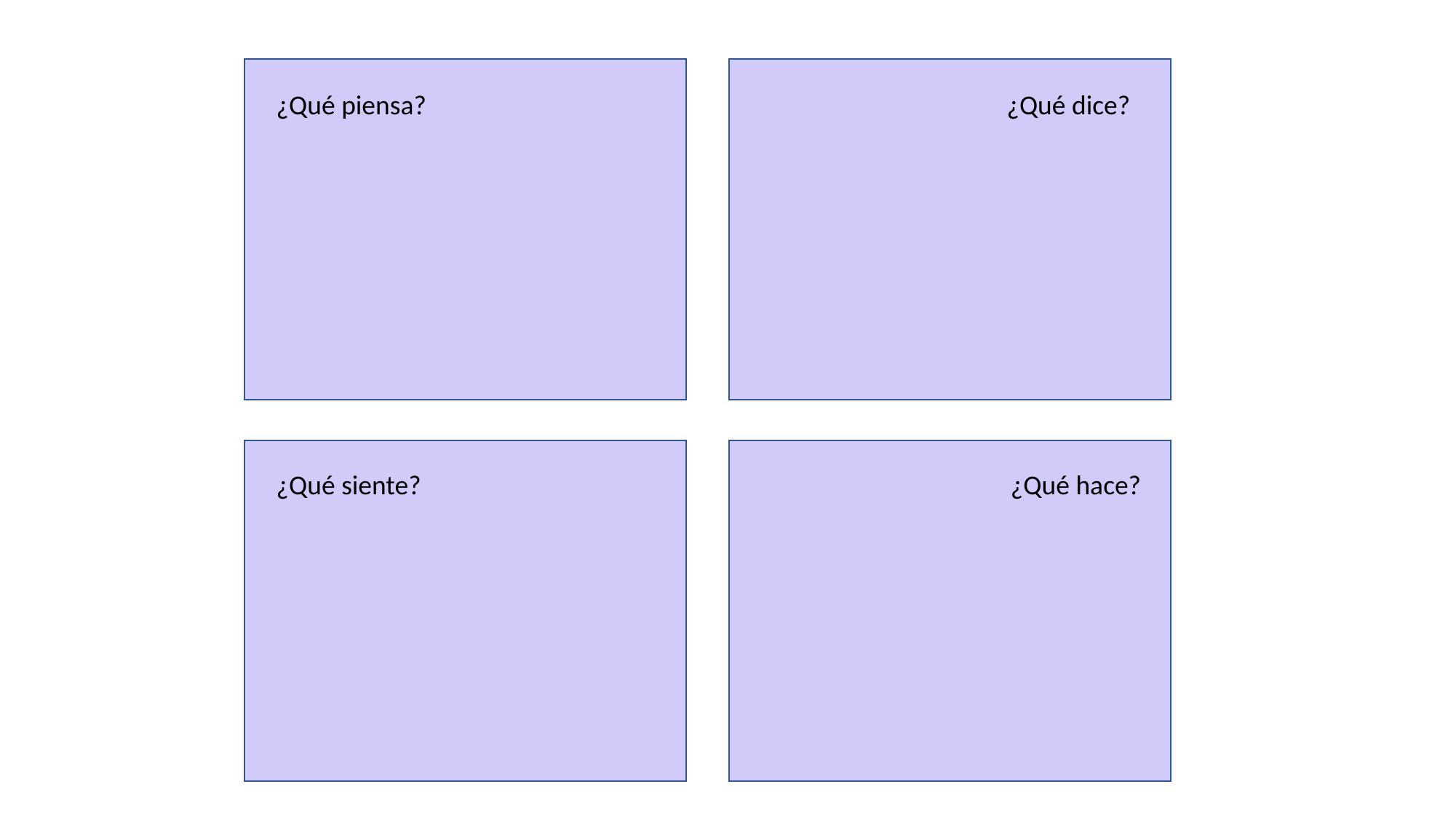

¿Qué piensa?
¿Qué dice?

¿Qué siente?
¿Qué hace?